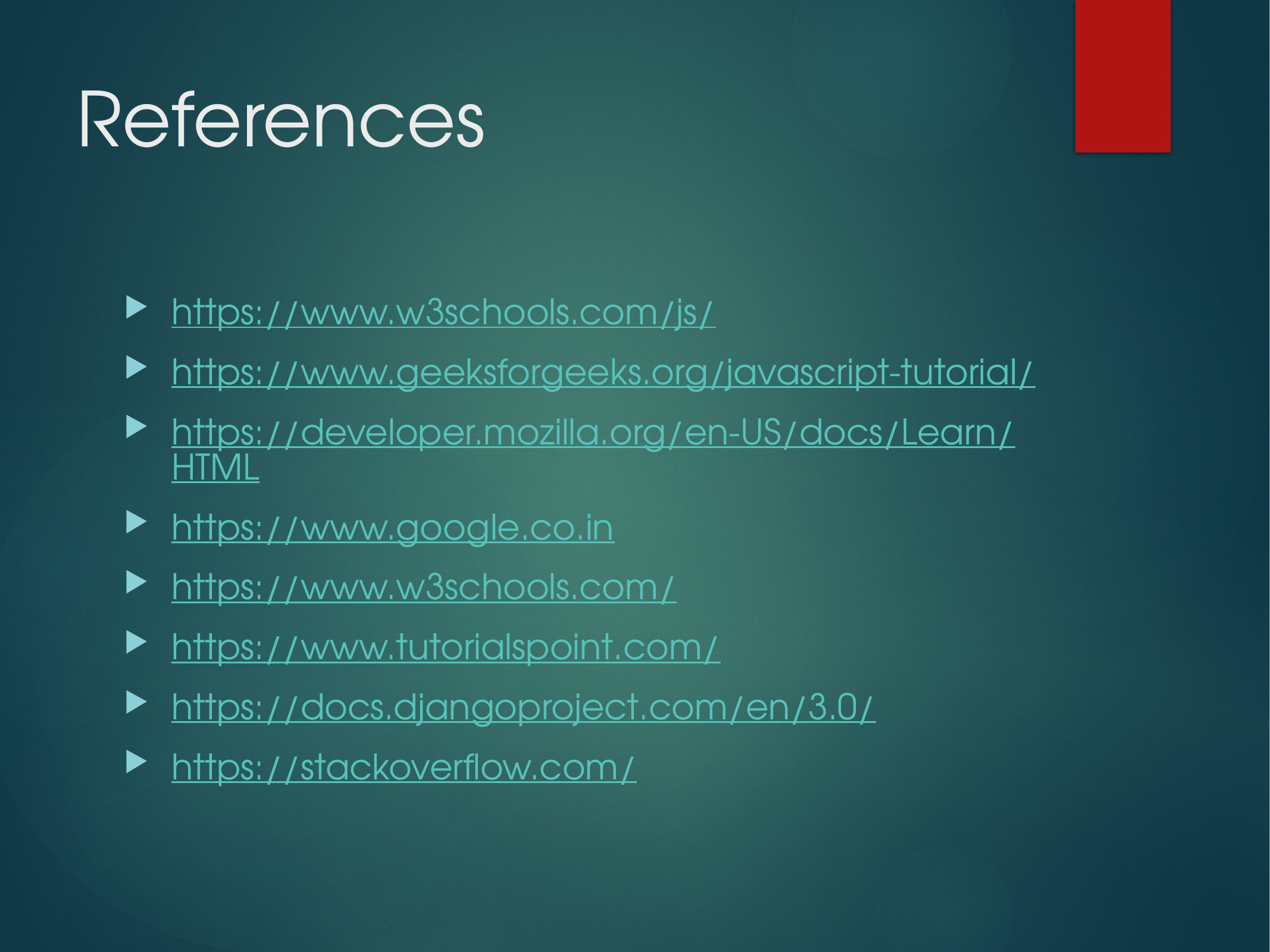

# References
https://www.w3schools.com/js/
https://www.geeksforgeeks.org/javascript-tutorial/
https://developer.mozilla.org/en-US/docs/Learn/HTML
https://www.google.co.in
https://www.w3schools.com/
https://www.tutorialspoint.com/
https://docs.djangoproject.com/en/3.0/
https://stackoverflow.com/